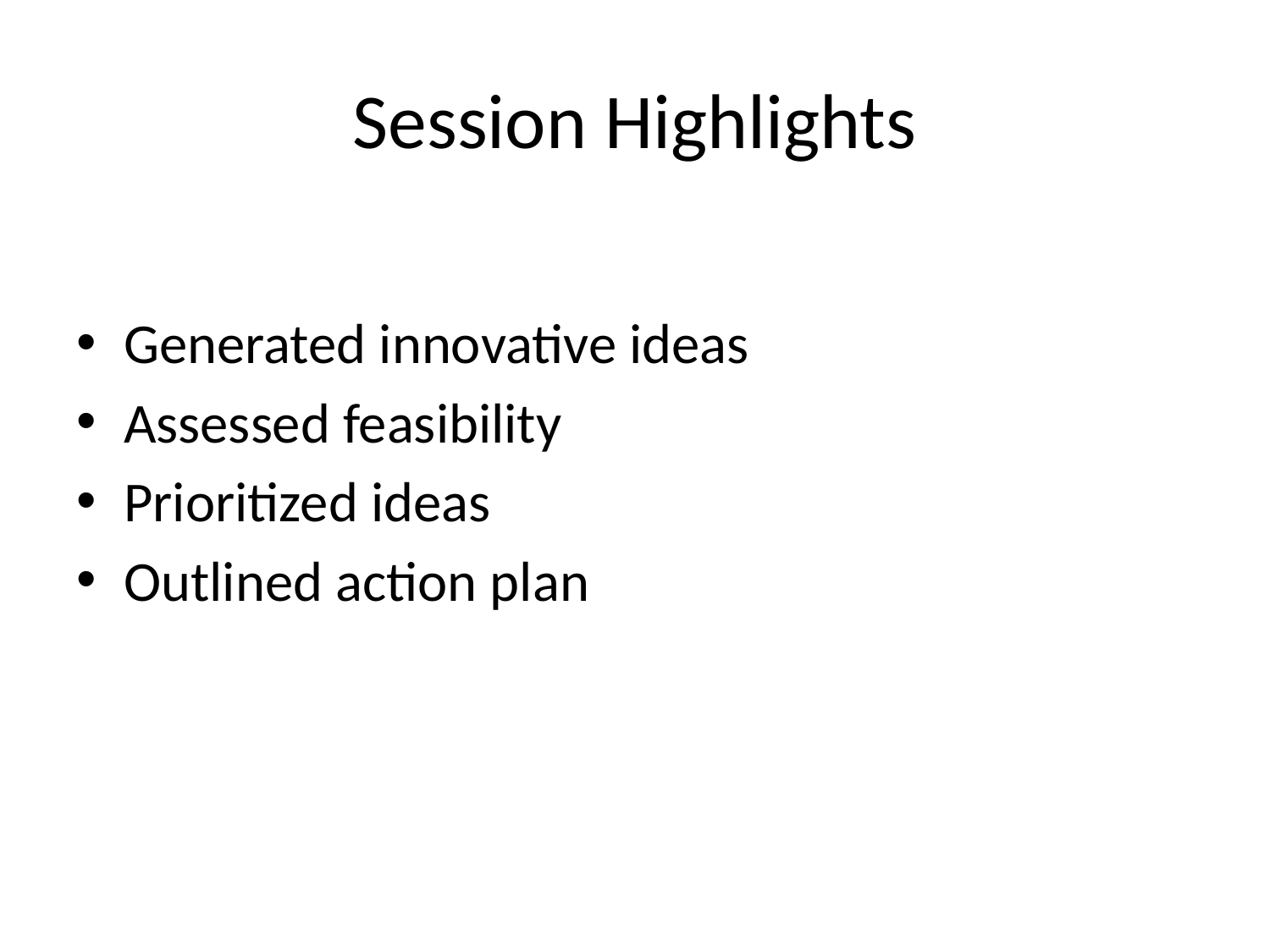

# Session Highlights

Generated innovative ideas
Assessed feasibility
Prioritized ideas
Outlined action plan